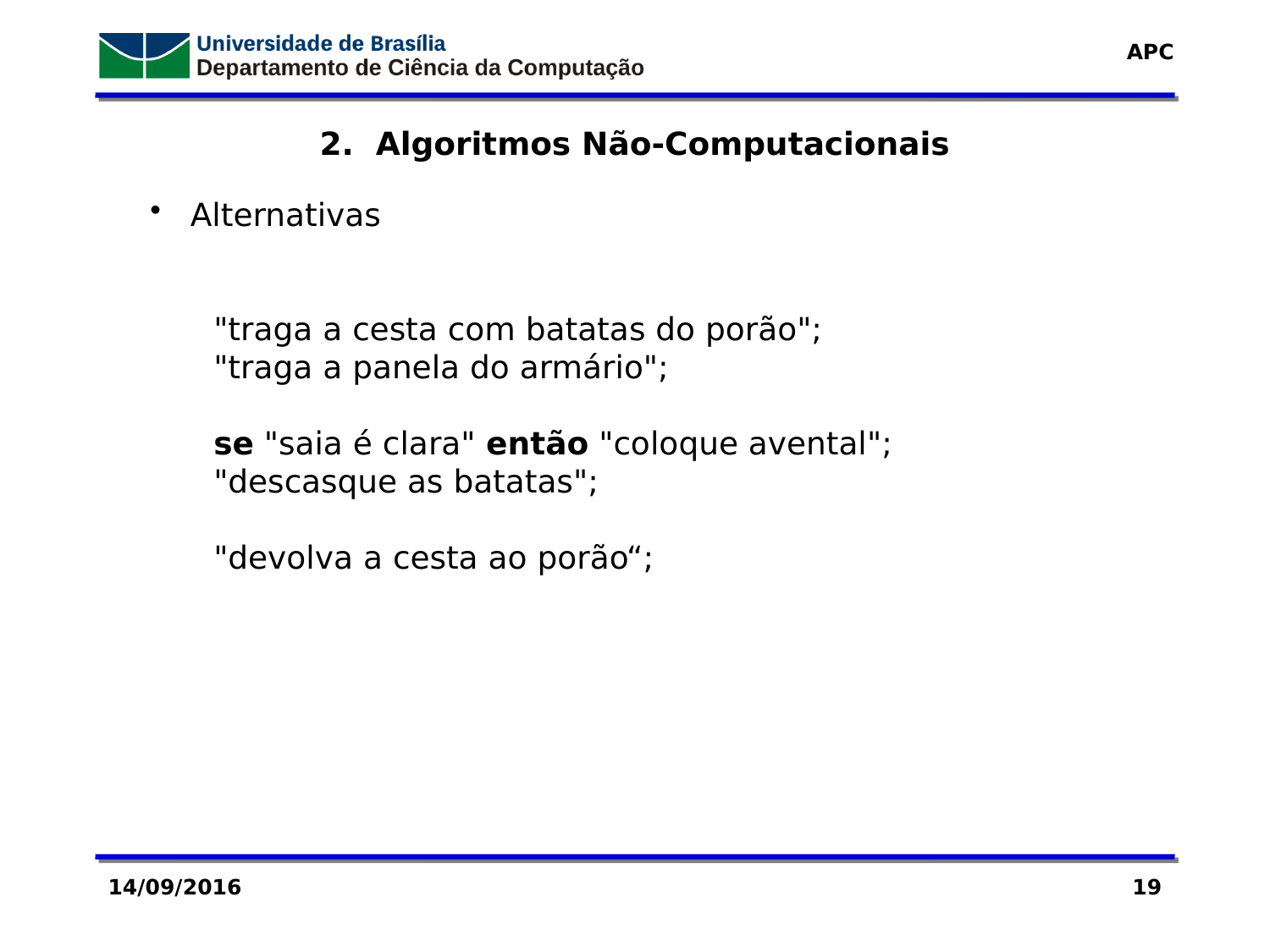

2.  Algoritmos Não-Computacionais
 Alternativas

"traga a cesta com batatas do porão";
"traga a panela do armário";

se "saia é clara" então "coloque avental";
"descasque as batatas";

"devolva a cesta ao porão“;
14/09/2016
19